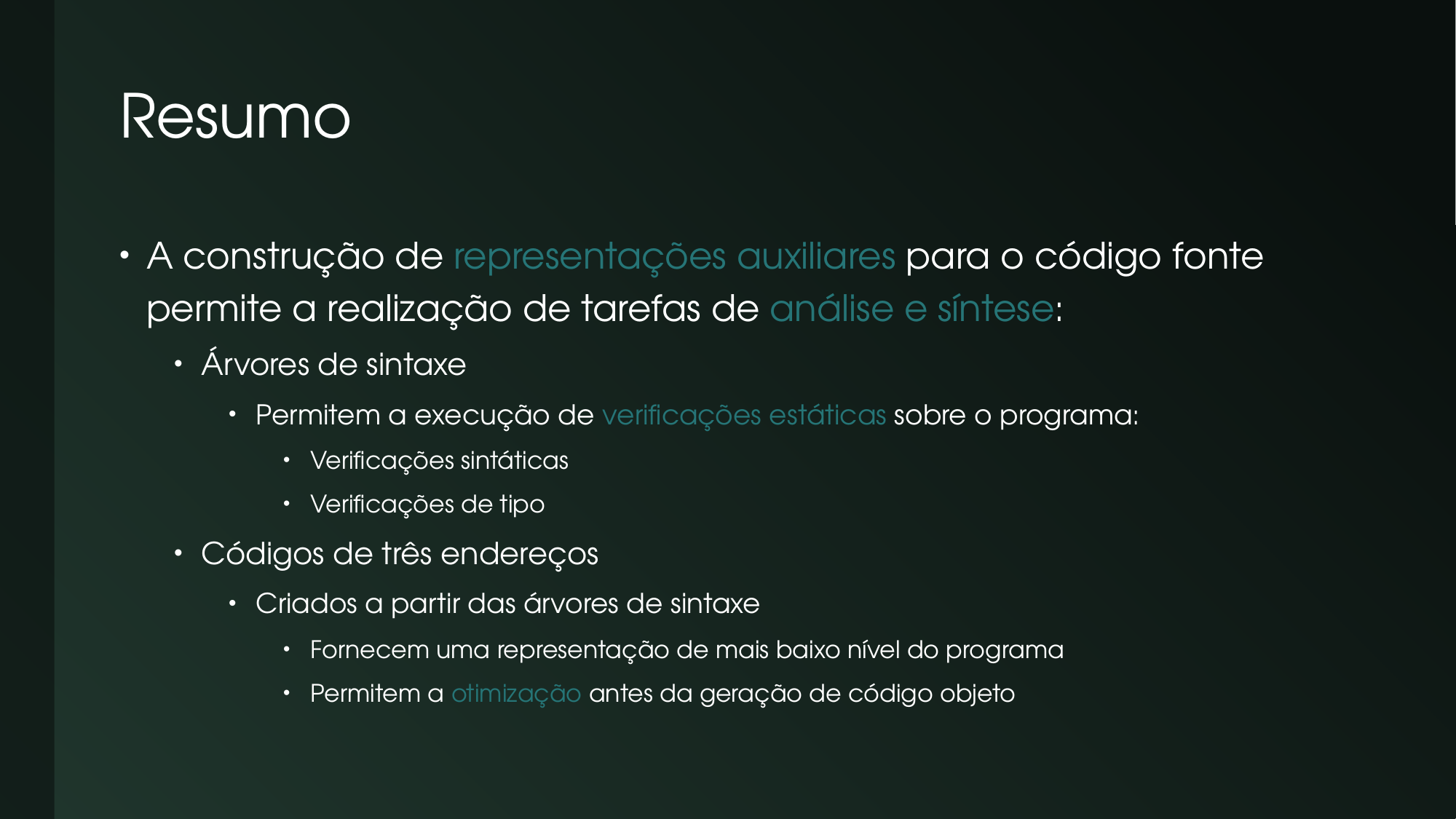

# Resumo
A construção de representações auxiliares para o código fonte permite a realização de tarefas de análise e síntese:
Árvores de sintaxe
Permitem a execução de verificações estáticas sobre o programa:
Verificações sintáticas
Verificações de tipo
Códigos de três endereços
Criados a partir das árvores de sintaxe
Fornecem uma representação de mais baixo nível do programa
Permitem a otimização antes da geração de código objeto